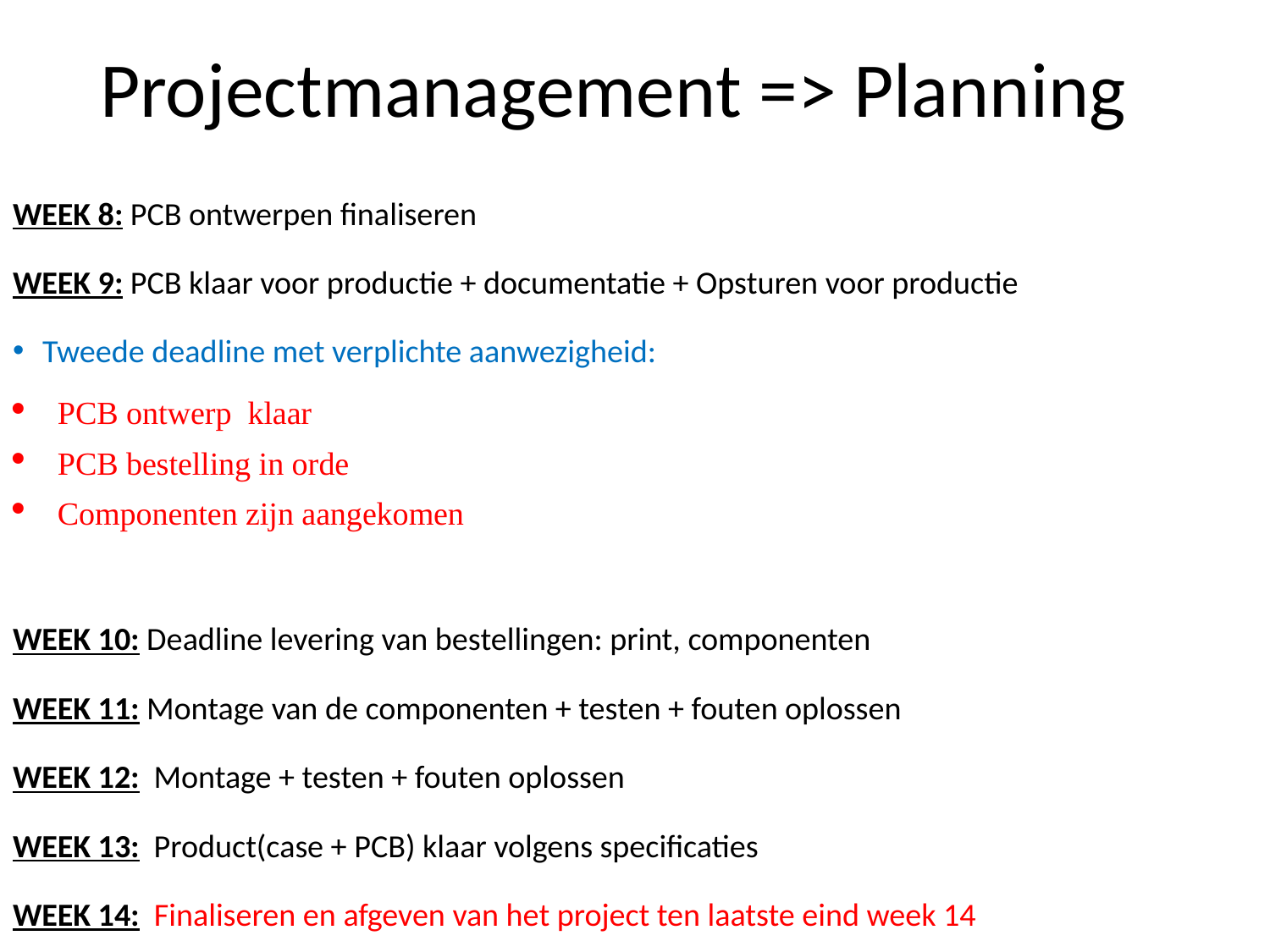

# Projectmanagement => Planning
WEEK 8: PCB ontwerpen finaliseren
WEEK 9: PCB klaar voor productie + documentatie + Opsturen voor productie
Tweede deadline met verplichte aanwezigheid:
PCB ontwerp  klaar
PCB bestelling in orde
Componenten zijn aangekomen

WEEK 10: Deadline levering van bestellingen: print, componenten
WEEK 11: Montage van de componenten + testen + fouten oplossen
WEEK 12:  Montage + testen + fouten oplossen
WEEK 13:  Product(case + PCB) klaar volgens specificaties
WEEK 14:  Finaliseren en afgeven van het project ten laatste eind week 14